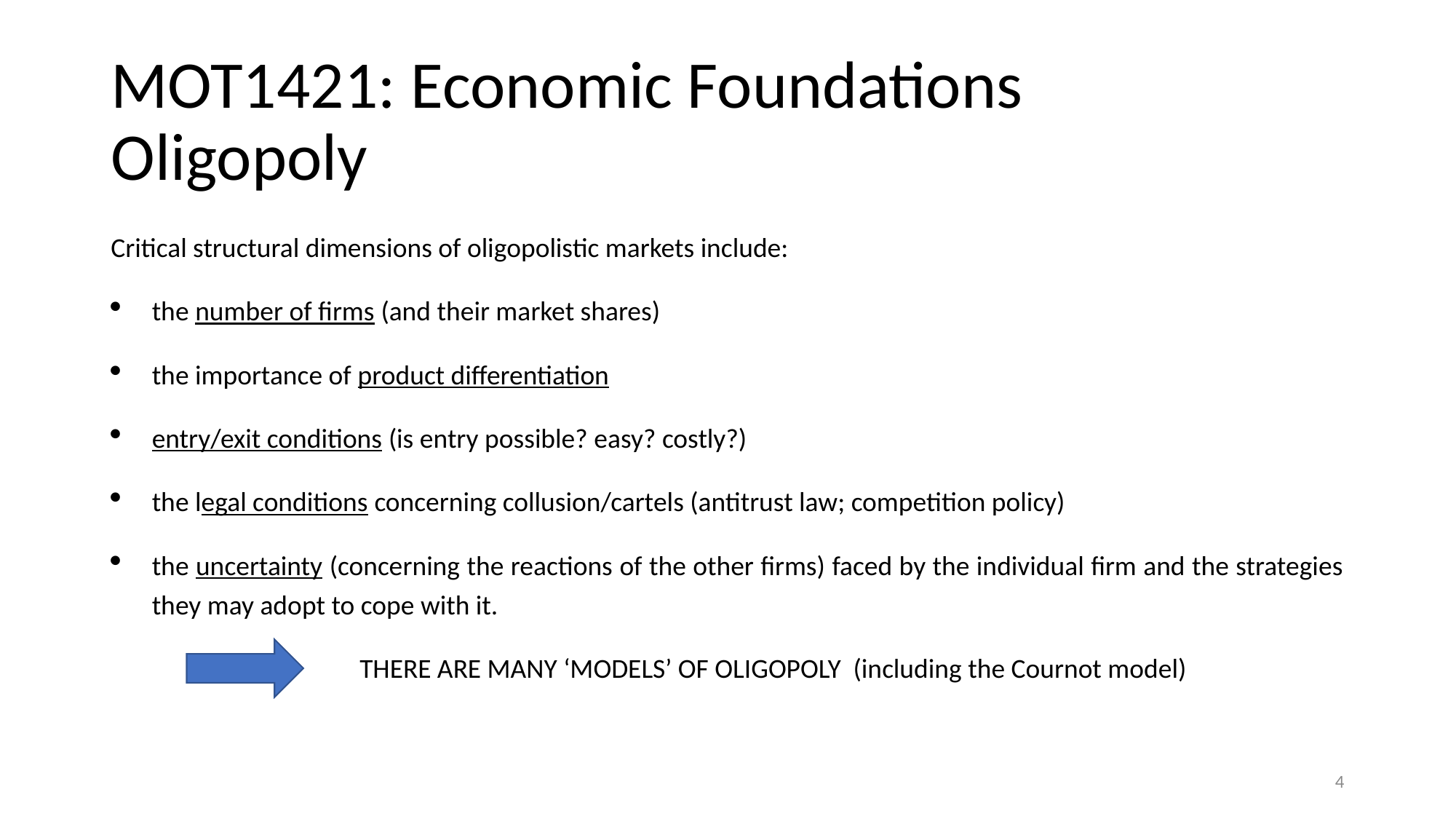

# MOT1421: Economic Foundations Oligopoly
Critical structural dimensions of oligopolistic markets include:
the number of firms (and their market shares)
the importance of product differentiation
entry/exit conditions (is entry possible? easy? costly?)
the legal conditions concerning collusion/cartels (antitrust law; competition policy)
the uncertainty (concerning the reactions of the other firms) faced by the individual firm and the strategies they may adopt to cope with it.
                                    THERE ARE MANY ‘MODELS’ OF OLIGOPOLY  (including the Cournot model)

4